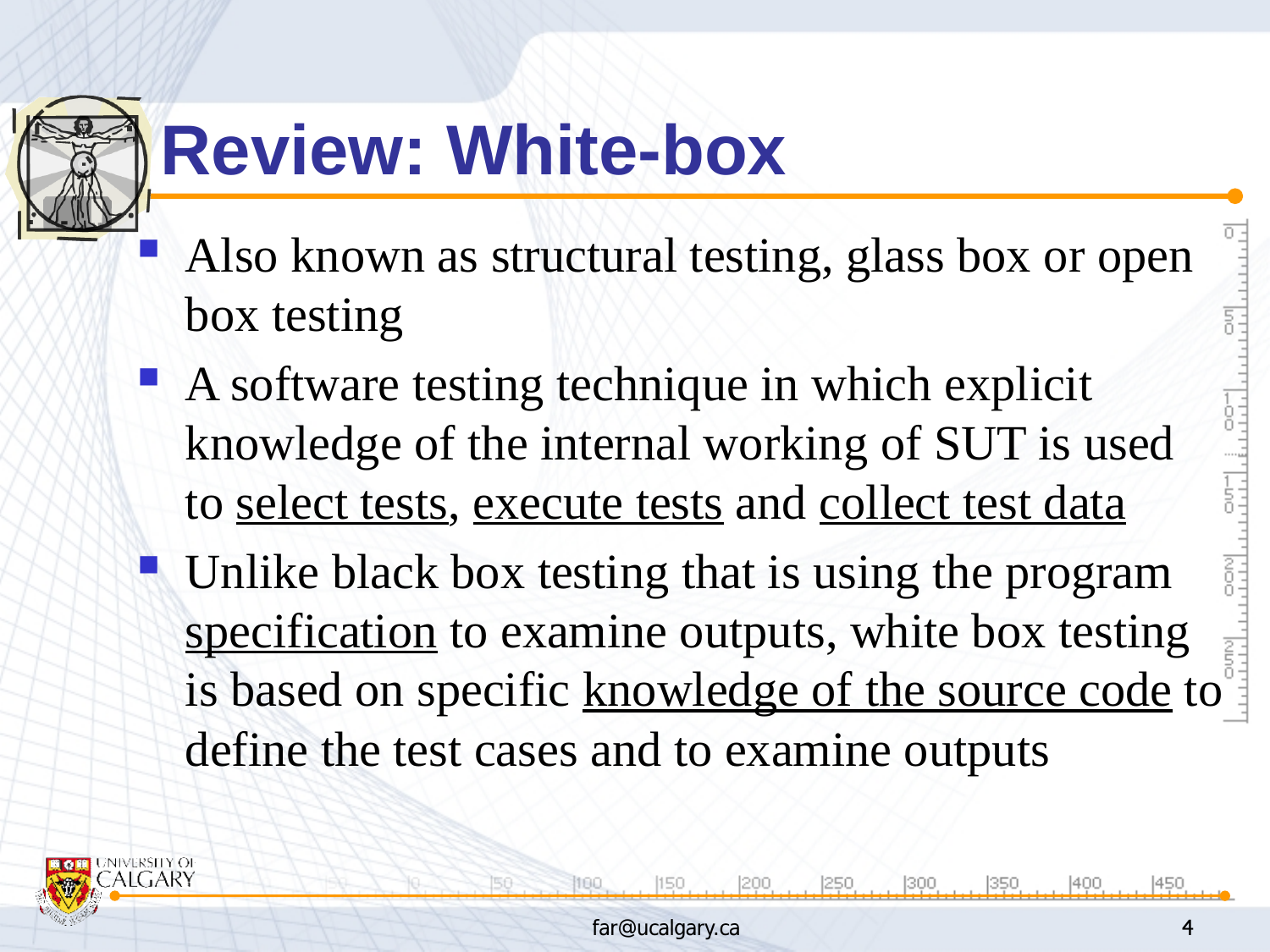

# Review: White-box
Also known as structural testing, glass box or open box testing
A software testing technique in which explicit knowledge of the internal working of SUT is used to select tests, execute tests and collect test data
Unlike black box testing that is using the program specification to examine outputs, white box testing is based on specific knowledge of the source code to define the test cases and to examine outputs
far@ucalgary.ca
4